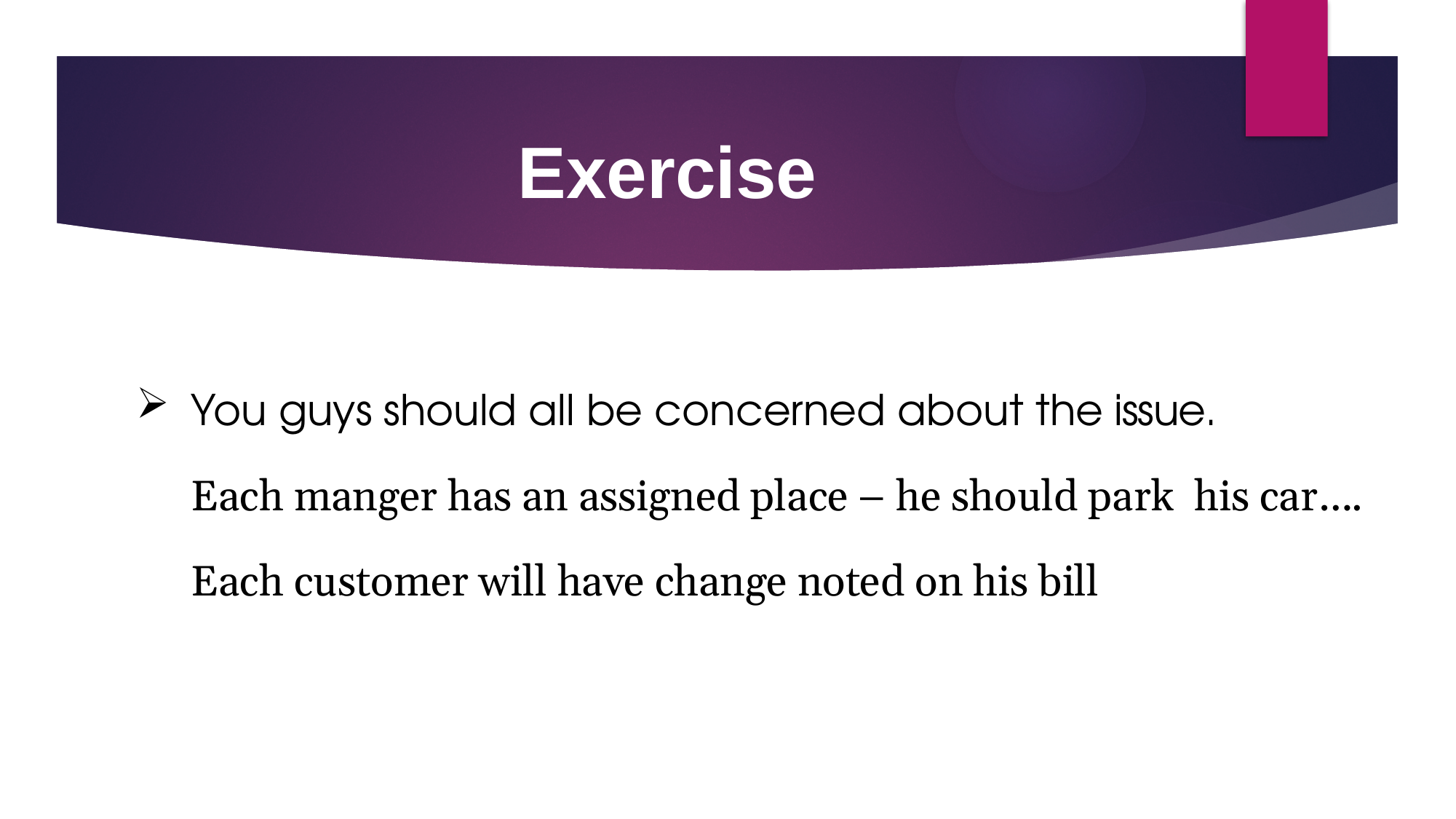

Exercise
# You guys should all be concerned about the issue. Each manger has an assigned place – he should park  his car…. Each customer will have change noted on his bill